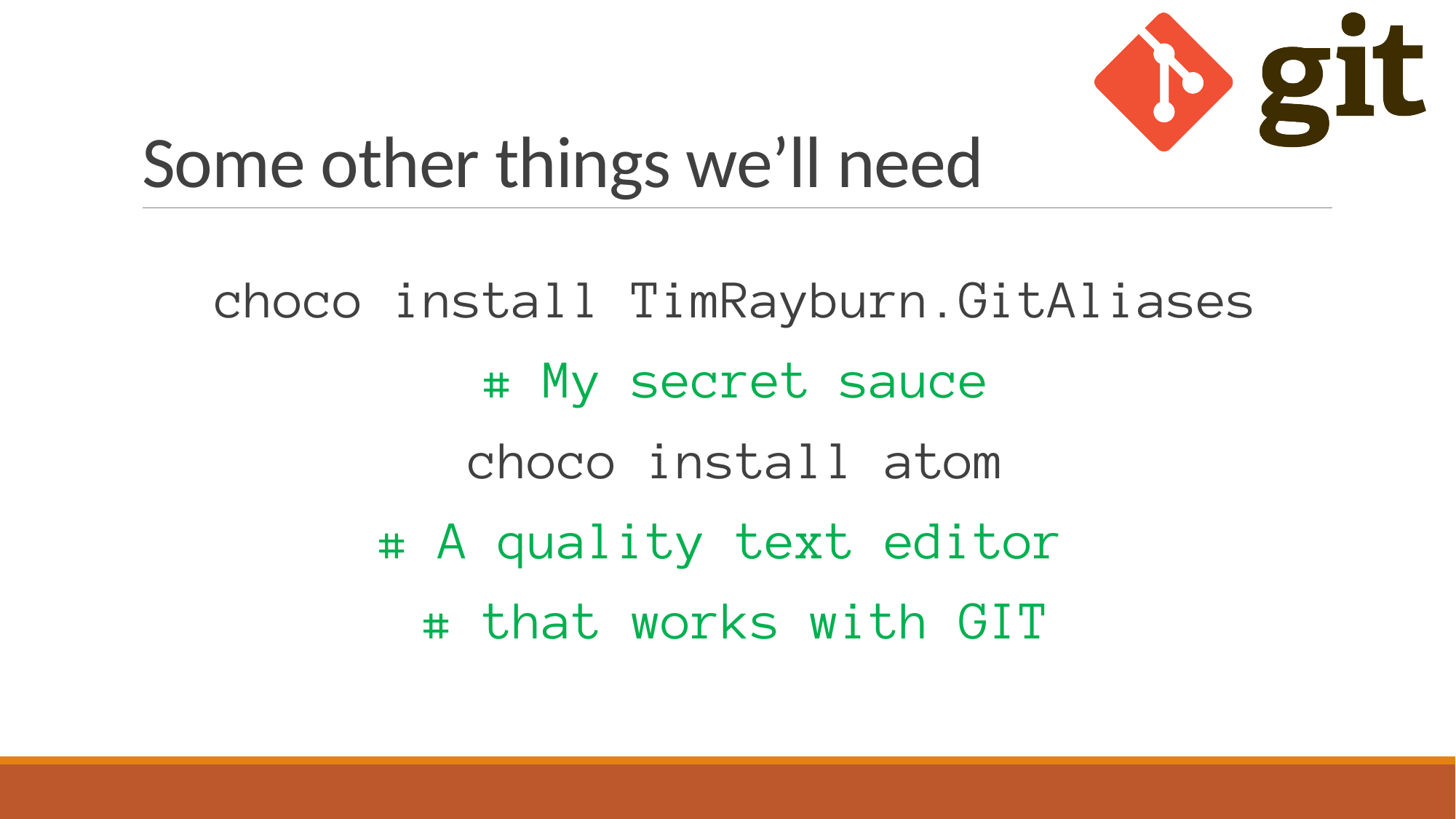

# Some other things we’ll need
choco install TimRayburn.GitAliases
# My secret sauce
choco install atom
# A quality text editor
# that works with GIT